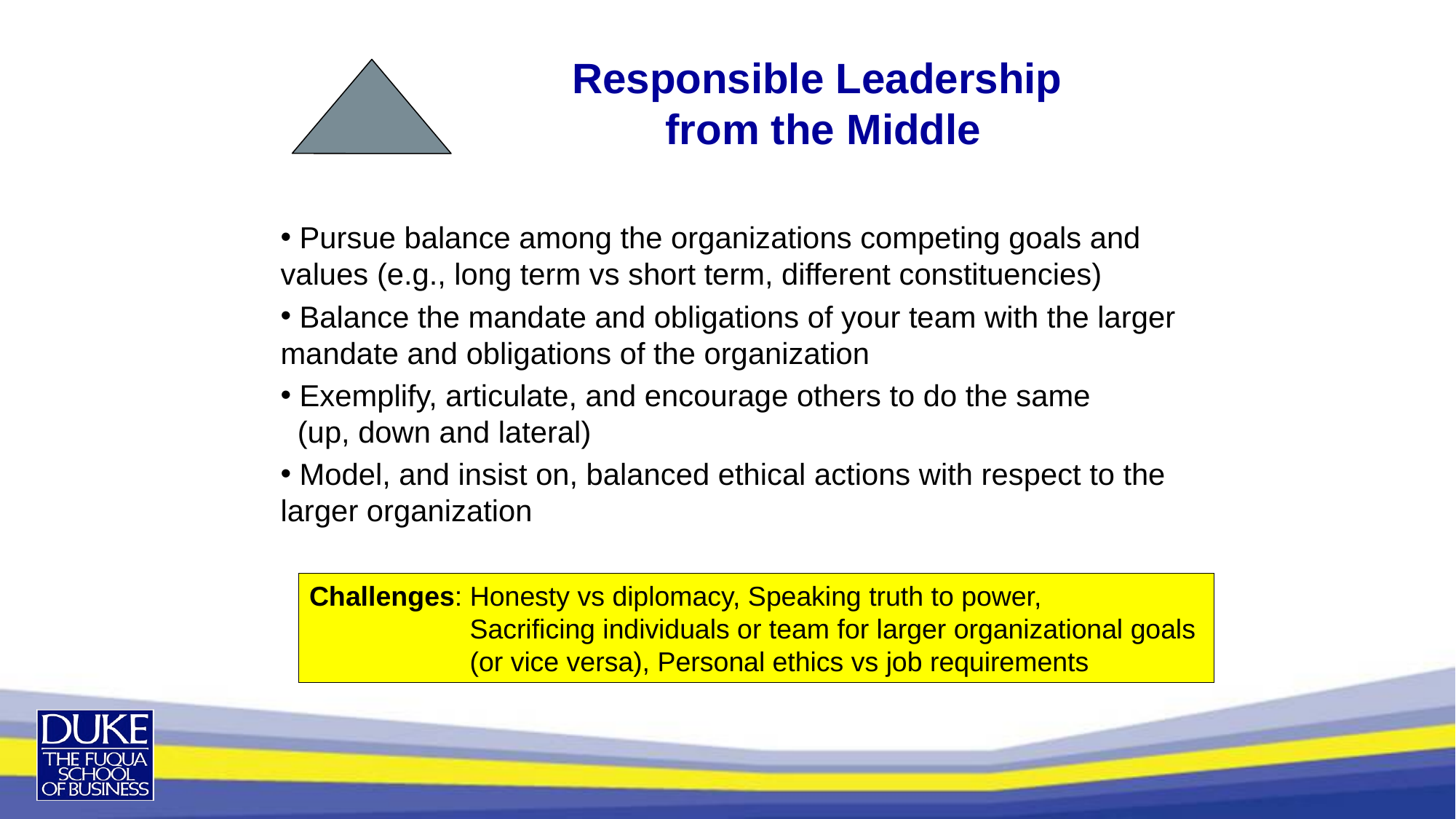

Responsible Leadership
from the Middle

 Pursue balance among the organizations competing goals and values (e.g., long term vs short term, different constituencies)
 Balance the mandate and obligations of your team with the larger mandate and obligations of the organization
 Exemplify, articulate, and encourage others to do the same
  (up, down and lateral)
 Model, and insist on, balanced ethical actions with respect to the larger organization
Challenges: Honesty vs diplomacy, Speaking truth to power,
                     Sacrificing individuals or team for larger organizational goals
                     (or vice versa), Personal ethics vs job requirements